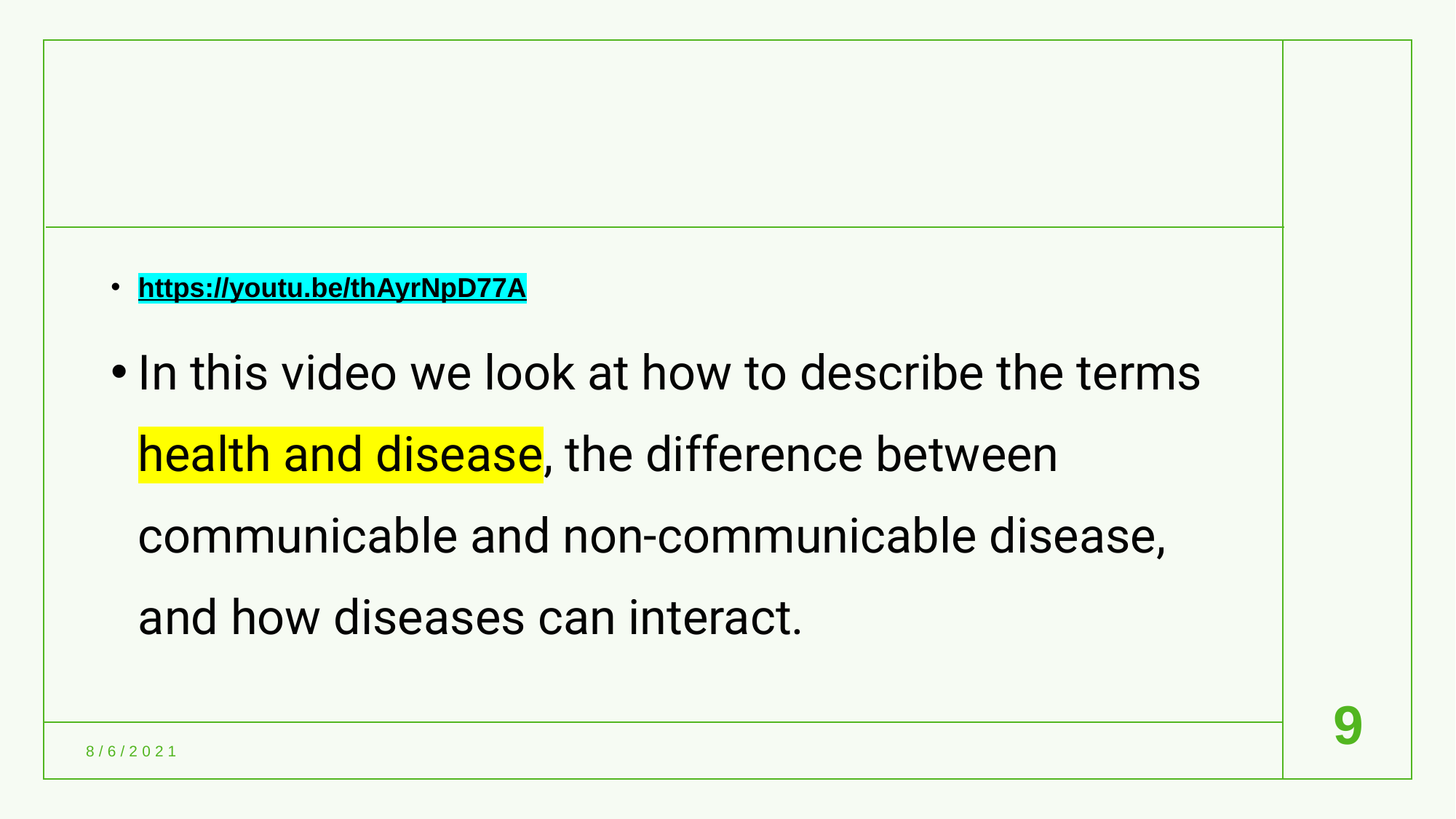

https://youtu.be/thAyrNpD77A
In this video we look at how to describe the terms health and disease, the difference between communicable and non-communicable disease, and how diseases can interact.

9
8/6/2021